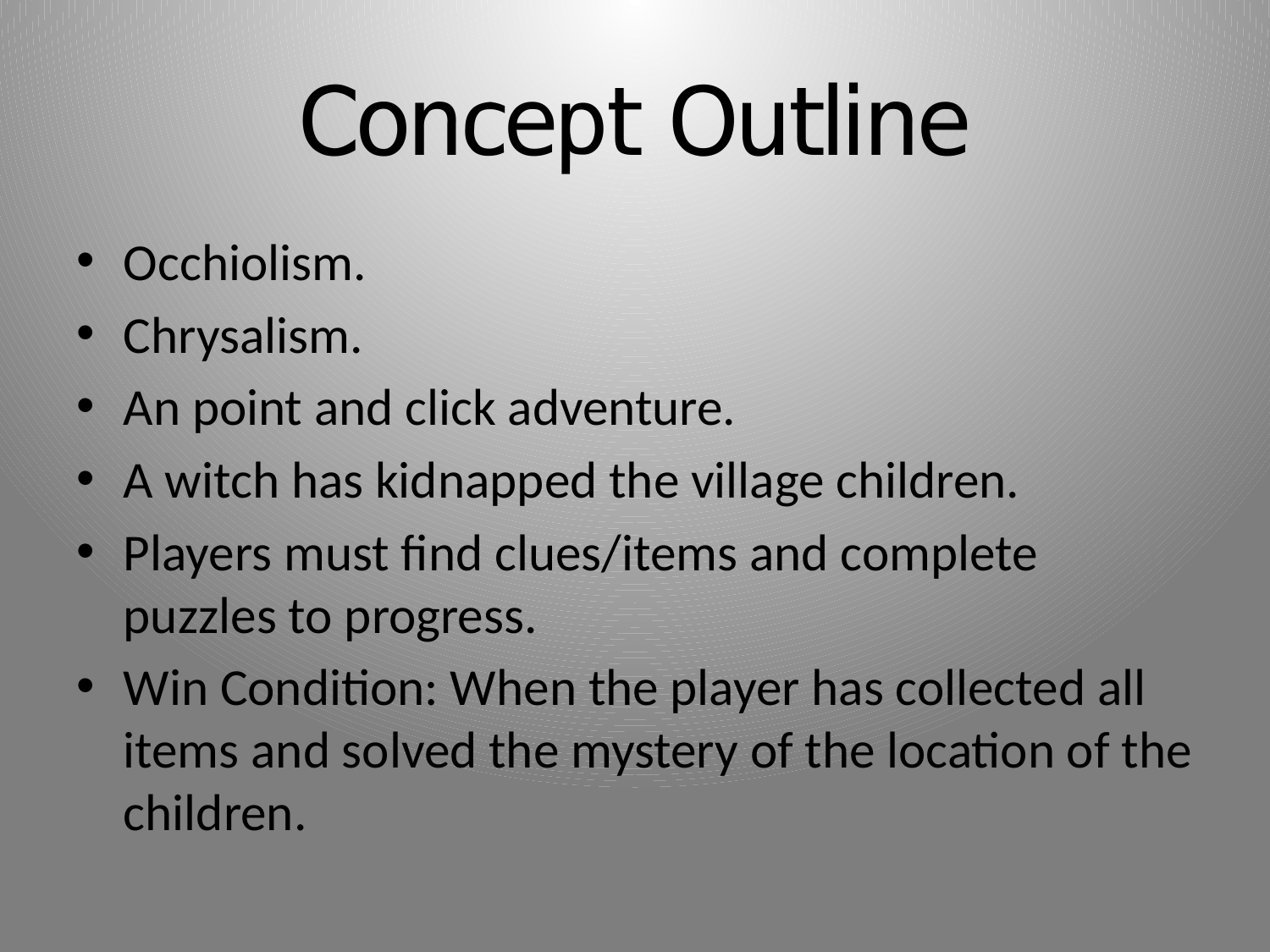

# Concept Outline
Occhiolism.
Chrysalism.
An point and click adventure.
A witch has kidnapped the village children.
Players must find clues/items and complete puzzles to progress.
Win Condition: When the player has collected all items and solved the mystery of the location of the children.